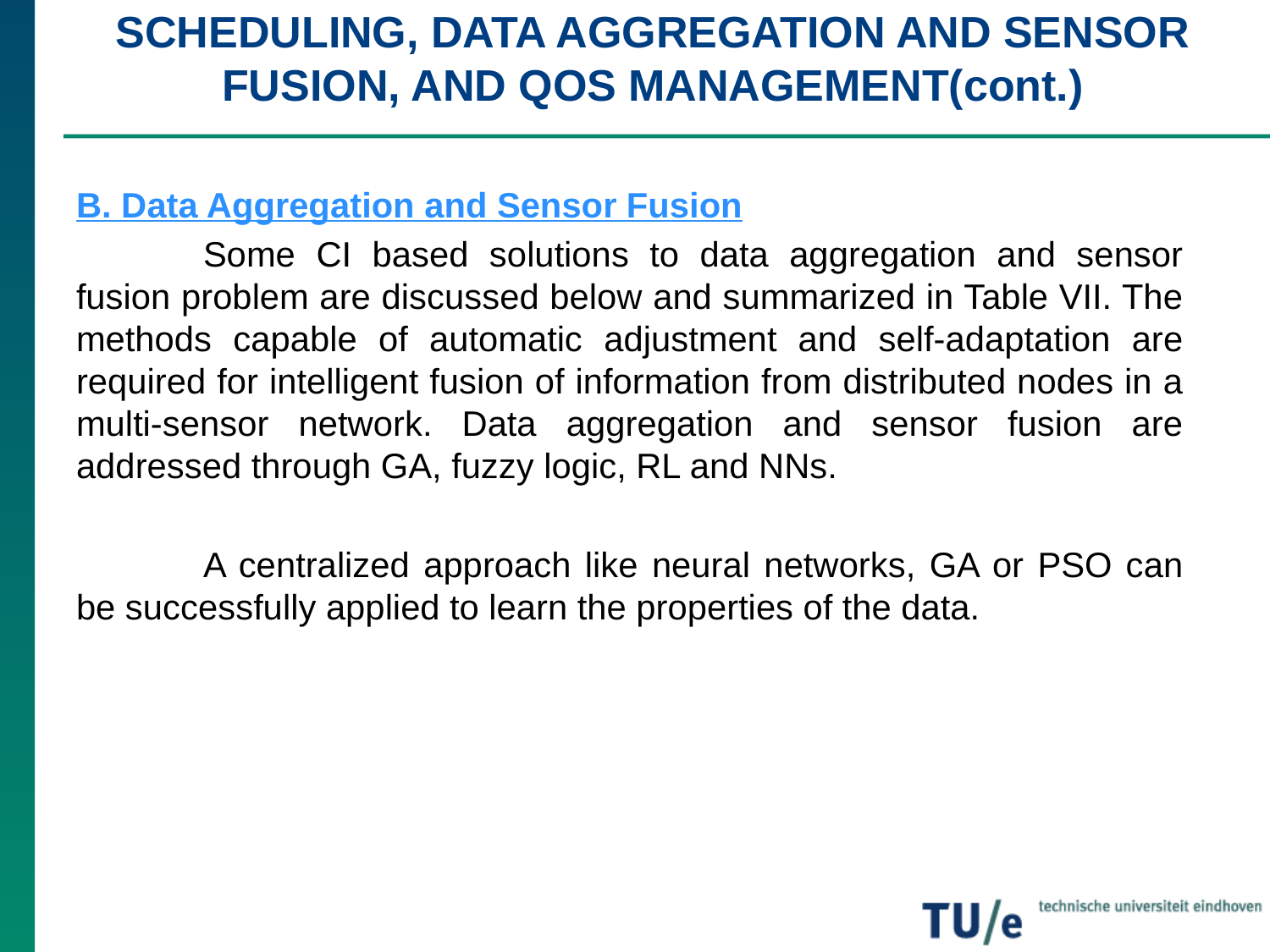

# SCHEDULING, DATA AGGREGATION AND SENSOR FUSION, AND QOS MANAGEMENT(cont.)
B. Data Aggregation and Sensor Fusion
	Some CI based solutions to data aggregation and sensor fusion problem are discussed below and summarized in Table VII. The methods capable of automatic adjustment and self-adaptation are required for intelligent fusion of information from distributed nodes in a multi-sensor network. Data aggregation and sensor fusion are addressed through GA, fuzzy logic, RL and NNs.

	A centralized approach like neural networks, GA or PSO can be successfully applied to learn the properties of the data.